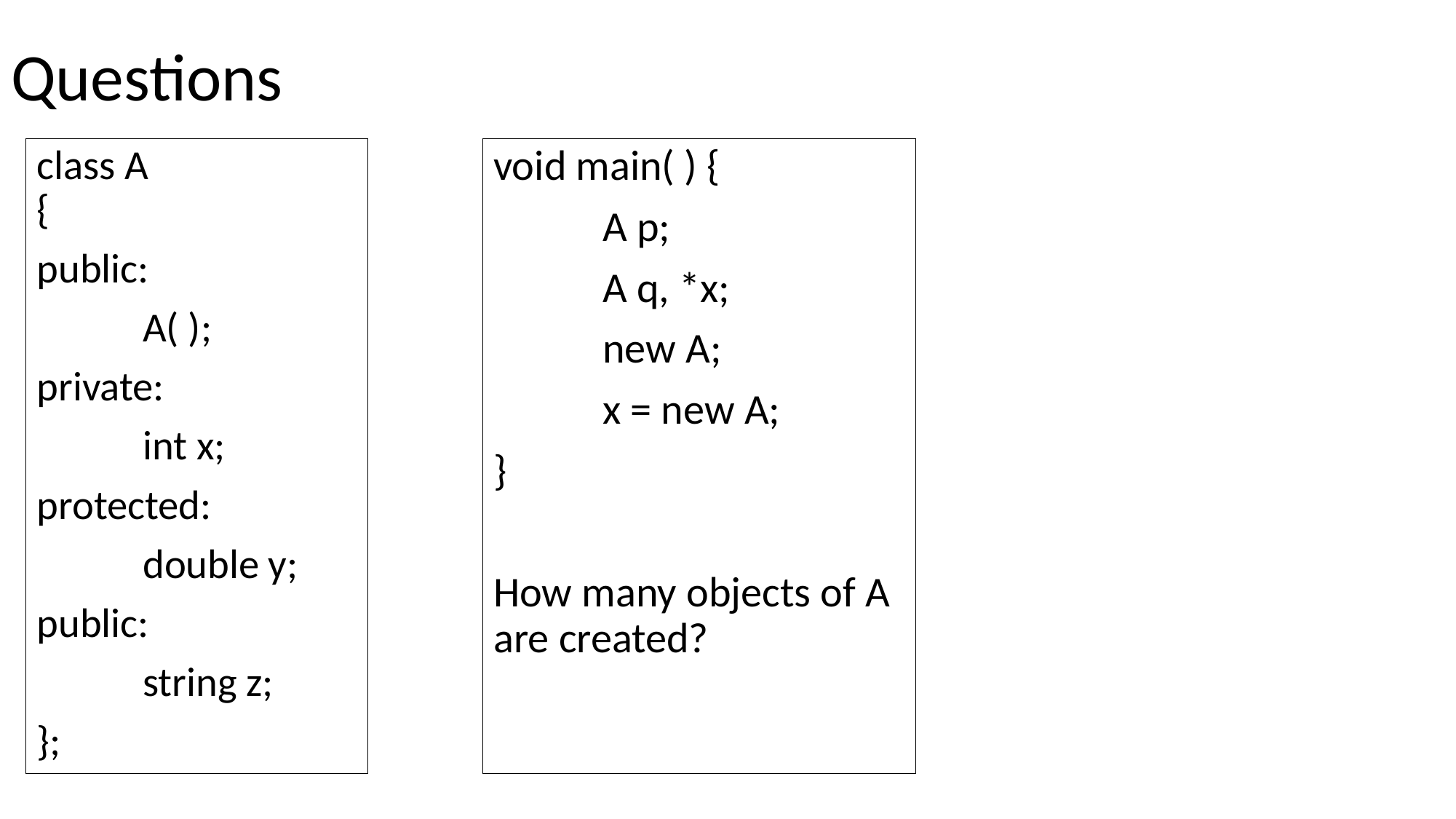

# Questions
class A
{
public:
	A( );
private:
	int x;
protected:
	double y;
public:
	string z;
};
void main( ) {
	A p;
	A q, *x;
	new A;
	x = new A;
}

How many objects of A are created?